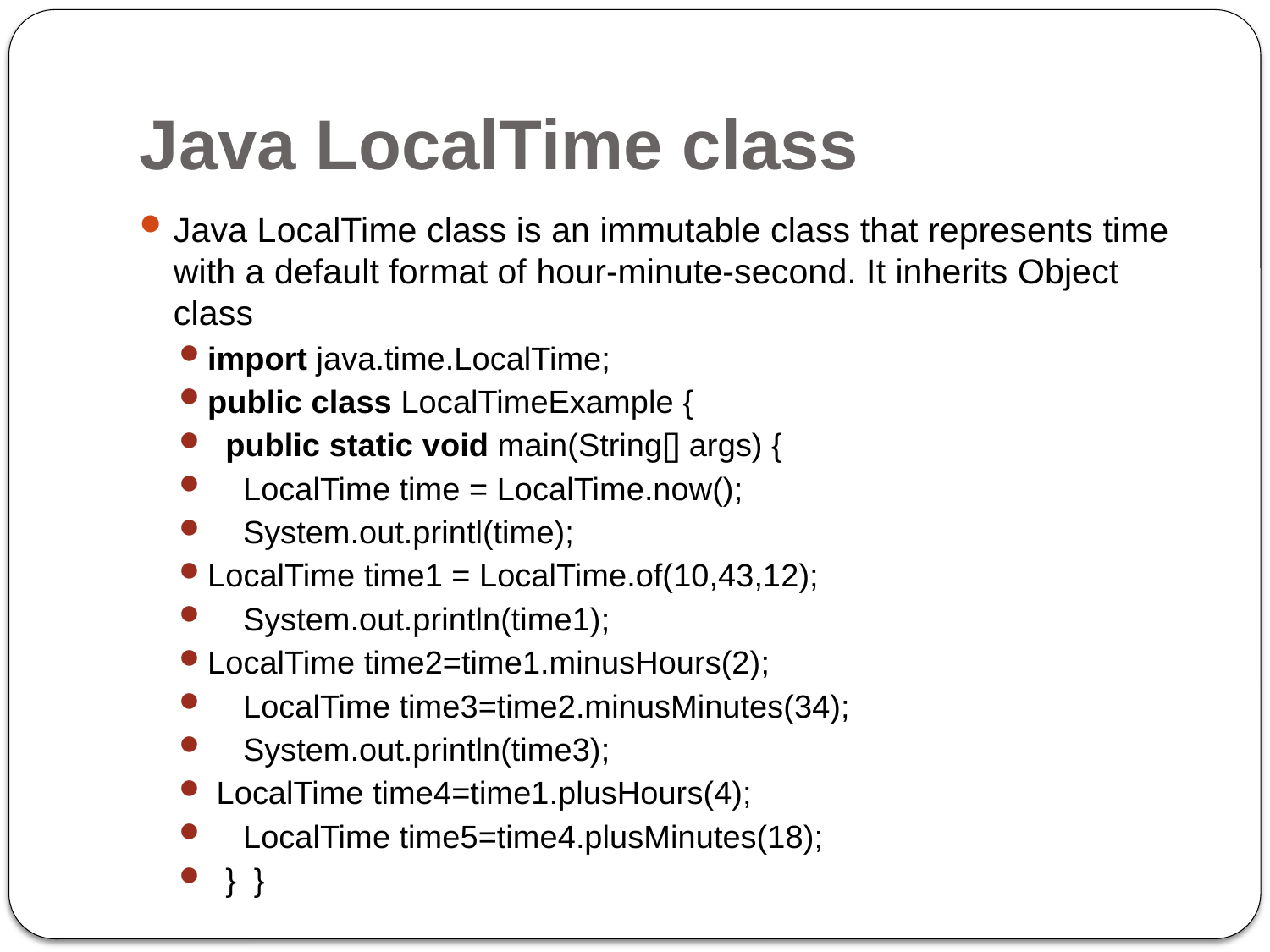

# Java LocalTime class
Java LocalTime class is an immutable class that represents time with a default format of hour-minute-second. It inherits Object class
import java.time.LocalTime;
public class LocalTimeExample {
  public static void main(String[] args) {
    LocalTime time = LocalTime.now();
    System.out.printl(time);
LocalTime time1 = LocalTime.of(10,43,12);
    System.out.println(time1);
LocalTime time2=time1.minusHours(2);
    LocalTime time3=time2.minusMinutes(34);
    System.out.println(time3);
 LocalTime time4=time1.plusHours(4);
    LocalTime time5=time4.plusMinutes(18);
  }  }